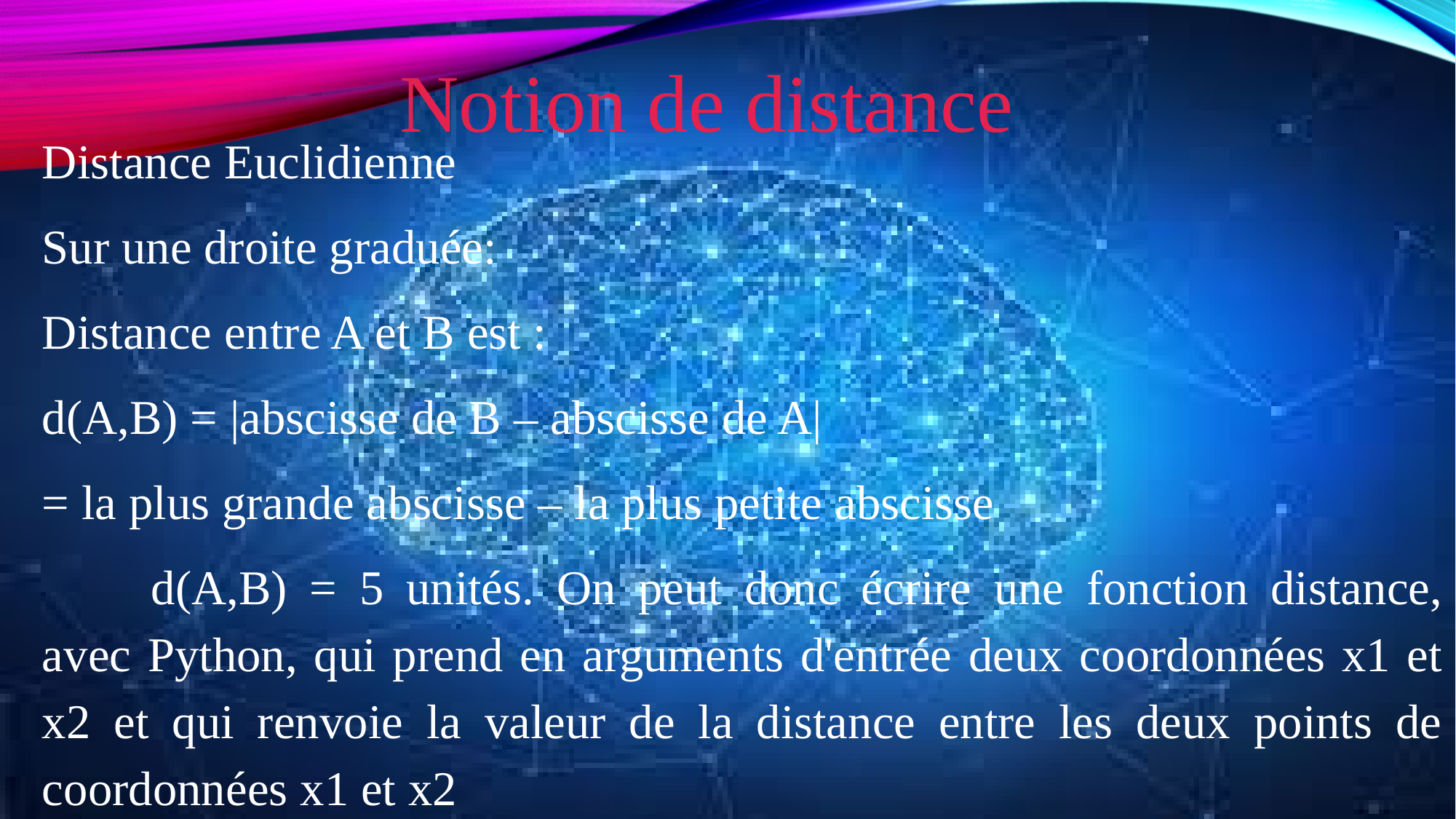

Notion de distance
Distance Euclidienne
Sur une droite graduée:
Distance entre A et B est :
d(A,B) = |abscisse de B – abscisse de A|
= la plus grande abscisse – la plus petite abscisse
	d(A,B) = 5 unités. On peut donc écrire une fonction distance, avec Python, qui prend en arguments d'entrée deux coordonnées x1 et x2 et qui renvoie la valeur de la distance entre les deux points de coordonnées x1 et x2